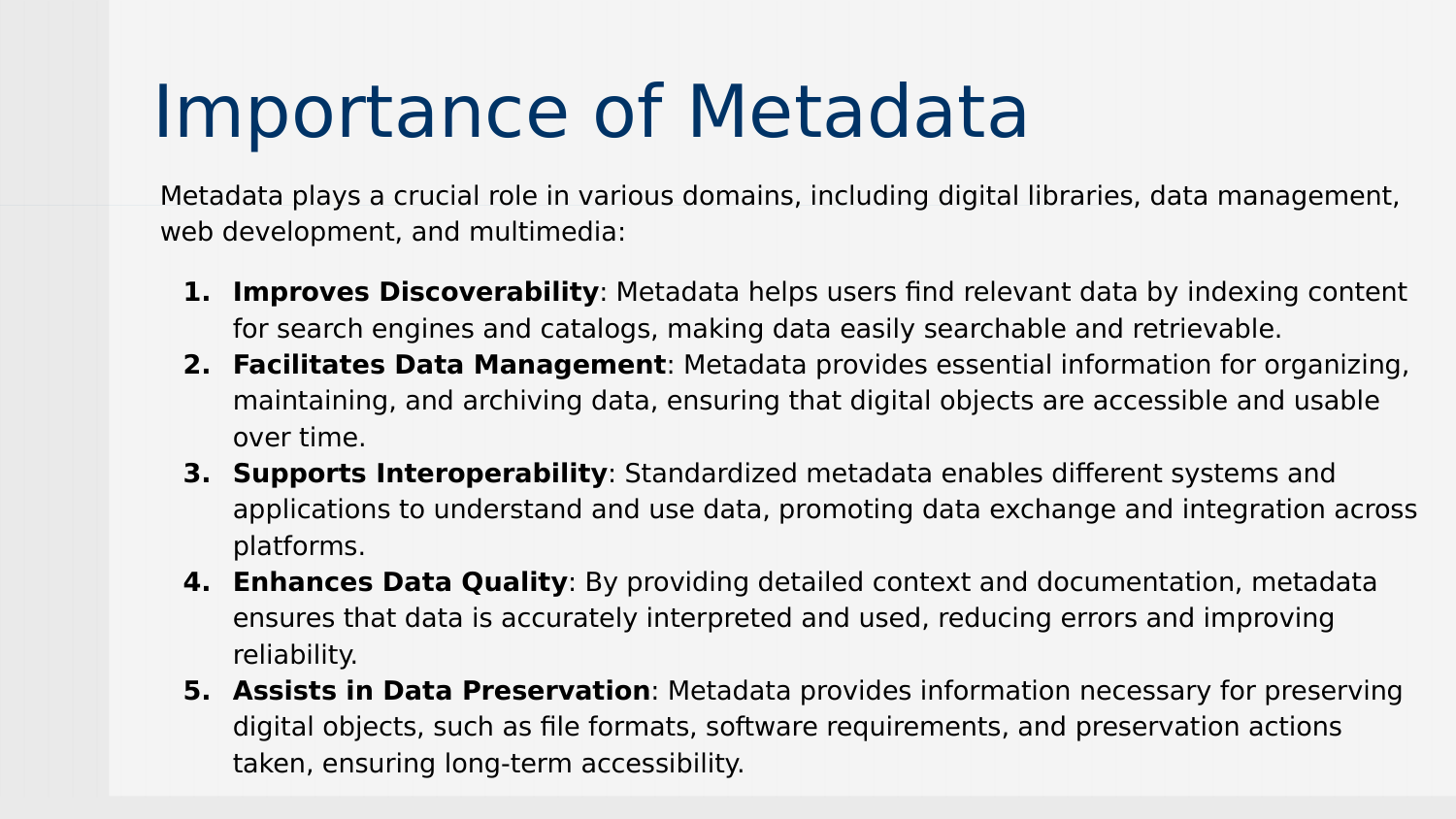

# Importance of Metadata
Metadata plays a crucial role in various domains, including digital libraries, data management, web development, and multimedia:
Improves Discoverability: Metadata helps users find relevant data by indexing content for search engines and catalogs, making data easily searchable and retrievable.
Facilitates Data Management: Metadata provides essential information for organizing, maintaining, and archiving data, ensuring that digital objects are accessible and usable over time.
Supports Interoperability: Standardized metadata enables different systems and applications to understand and use data, promoting data exchange and integration across platforms.
Enhances Data Quality: By providing detailed context and documentation, metadata ensures that data is accurately interpreted and used, reducing errors and improving reliability.
Assists in Data Preservation: Metadata provides information necessary for preserving digital objects, such as file formats, software requirements, and preservation actions taken, ensuring long-term accessibility.